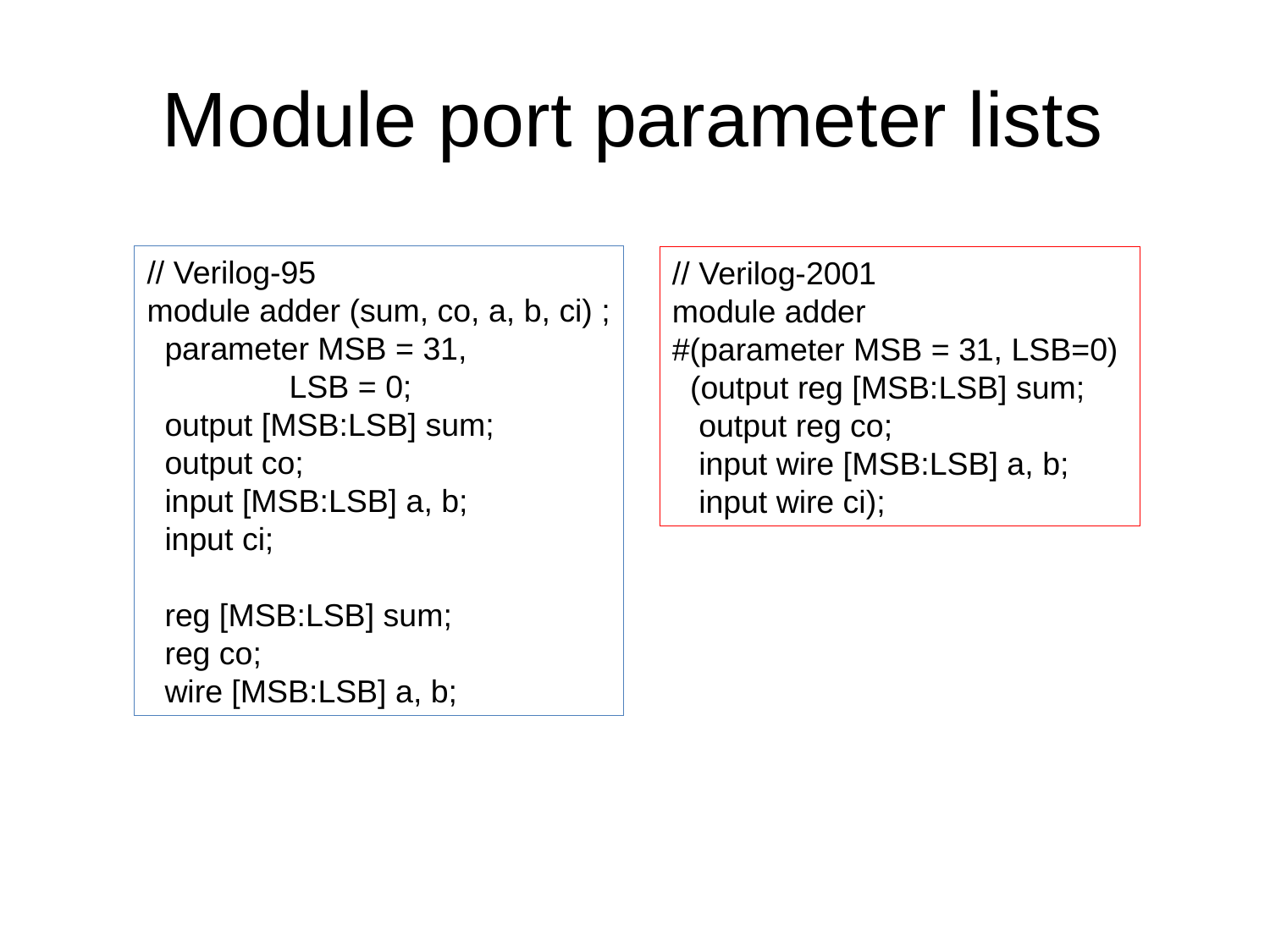

# Module port parameter lists
// Verilog-95
module adder (sum, co, a, b, ci) ;
  parameter MSB = 31,
                LSB = 0;
  output [MSB:LSB] sum;
  output co;
  input [MSB:LSB] a, b;
  input ci;

  reg [MSB:LSB] sum;
  reg co;
  wire [MSB:LSB] a, b;
// Verilog-2001
module adder
#(parameter MSB = 31, LSB=0)
  (output reg [MSB:LSB] sum;
   output reg co;
   input wire [MSB:LSB] a, b;
   input wire ci);